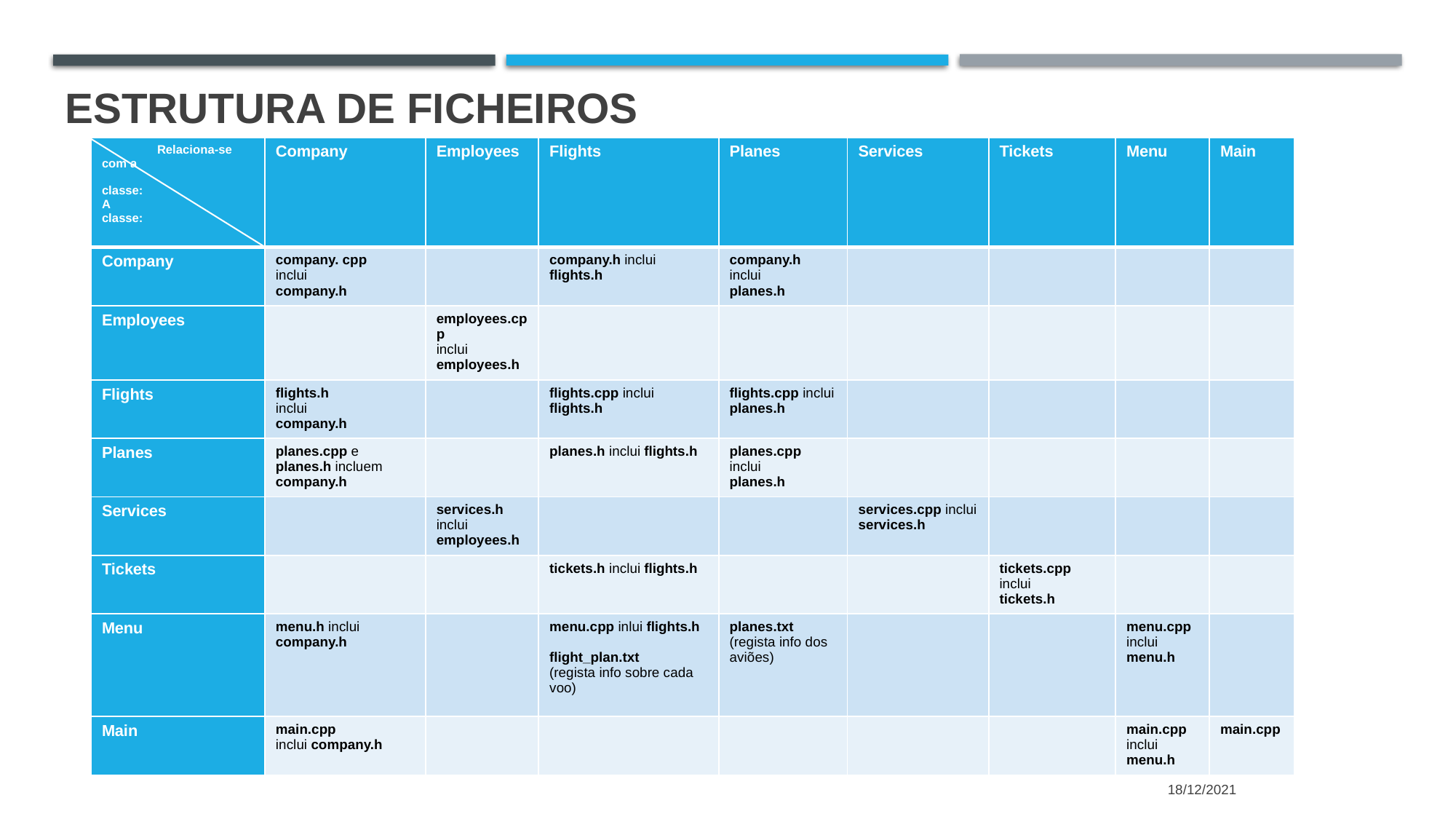

# Estrutura de Ficheiros
| Relaciona-se com a classe: A classe: | Company | Employees | Flights | Planes | Services | Tickets | Menu | Main |
| --- | --- | --- | --- | --- | --- | --- | --- | --- |
| Company | company. cpp inclui company.h |  | company.h inclui flights.h | company.h inclui planes.h |  |  |  |  |
| Employees |  | employees.cpp inclui employees.h |  |  |  |  |  |  |
| Flights | flights.h inclui company.h |  | flights.cpp inclui flights.h | flights.cpp inclui planes.h |  |  |  |  |
| Planes | planes.cpp e planes.h incluem company.h |  | planes.h inclui flights.h | planes.cpp inclui planes.h |  |  |  |  |
| Services |  | services.h inclui employees.h |  |  | services.cpp inclui services.h |  |  |  |
| Tickets |  |  | tickets.h inclui flights.h |  |  | tickets.cpp inclui tickets.h |  |  |
| Menu | menu.h inclui company.h |  | menu.cpp inlui flights.h flight\_plan.txt (regista info sobre cada voo) | planes.txt (regista info dos aviões) |  |  | menu.cpp inclui menu.h |  |
| Main | main.cpp inclui company.h |  |  |  |  |  | main.cpp inclui menu.h | main.cpp |

18/12/2021